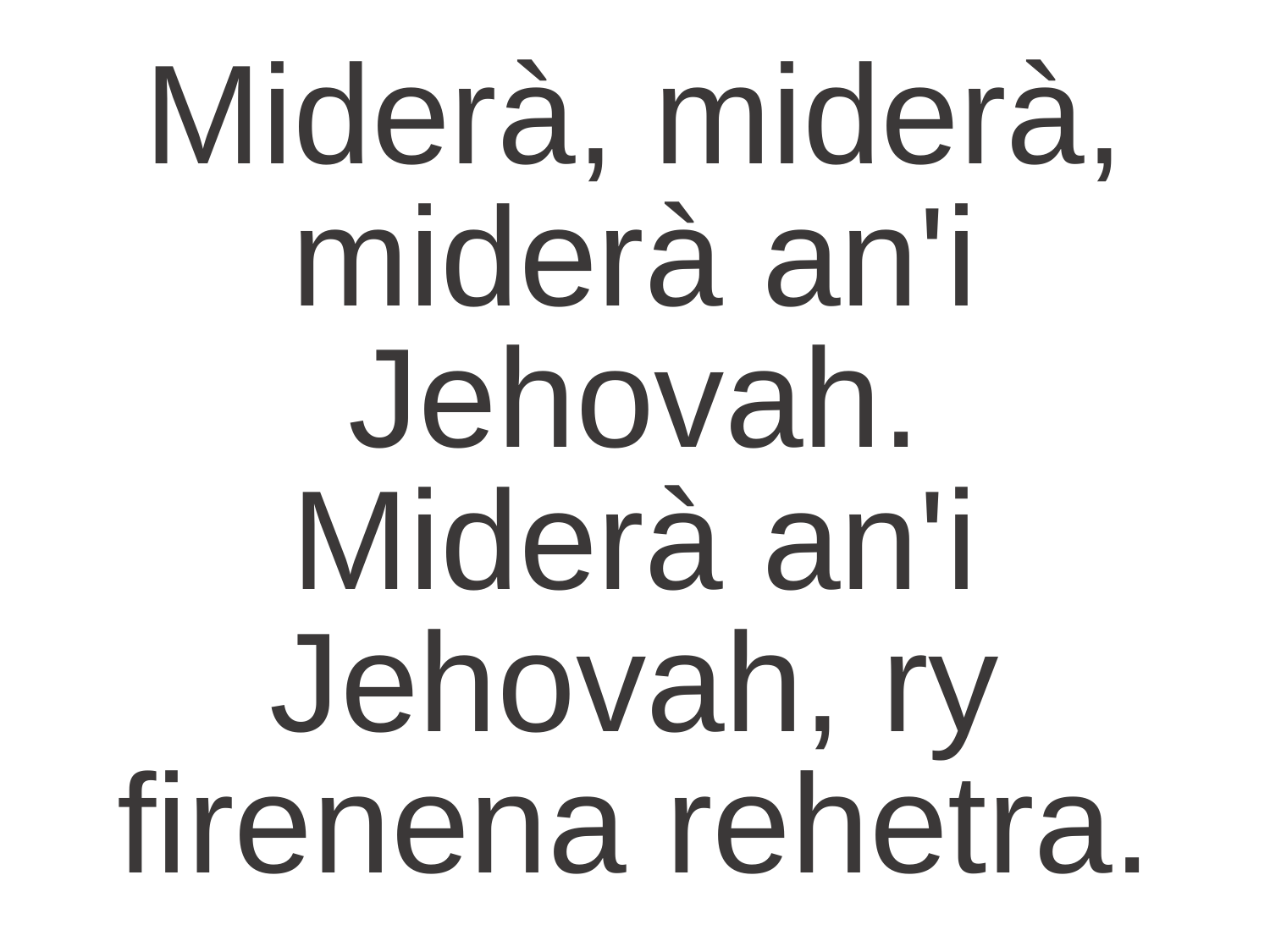

Miderà, miderà, miderà an'i Jehovah.
Miderà an'i Jehovah, ry firenena rehetra.